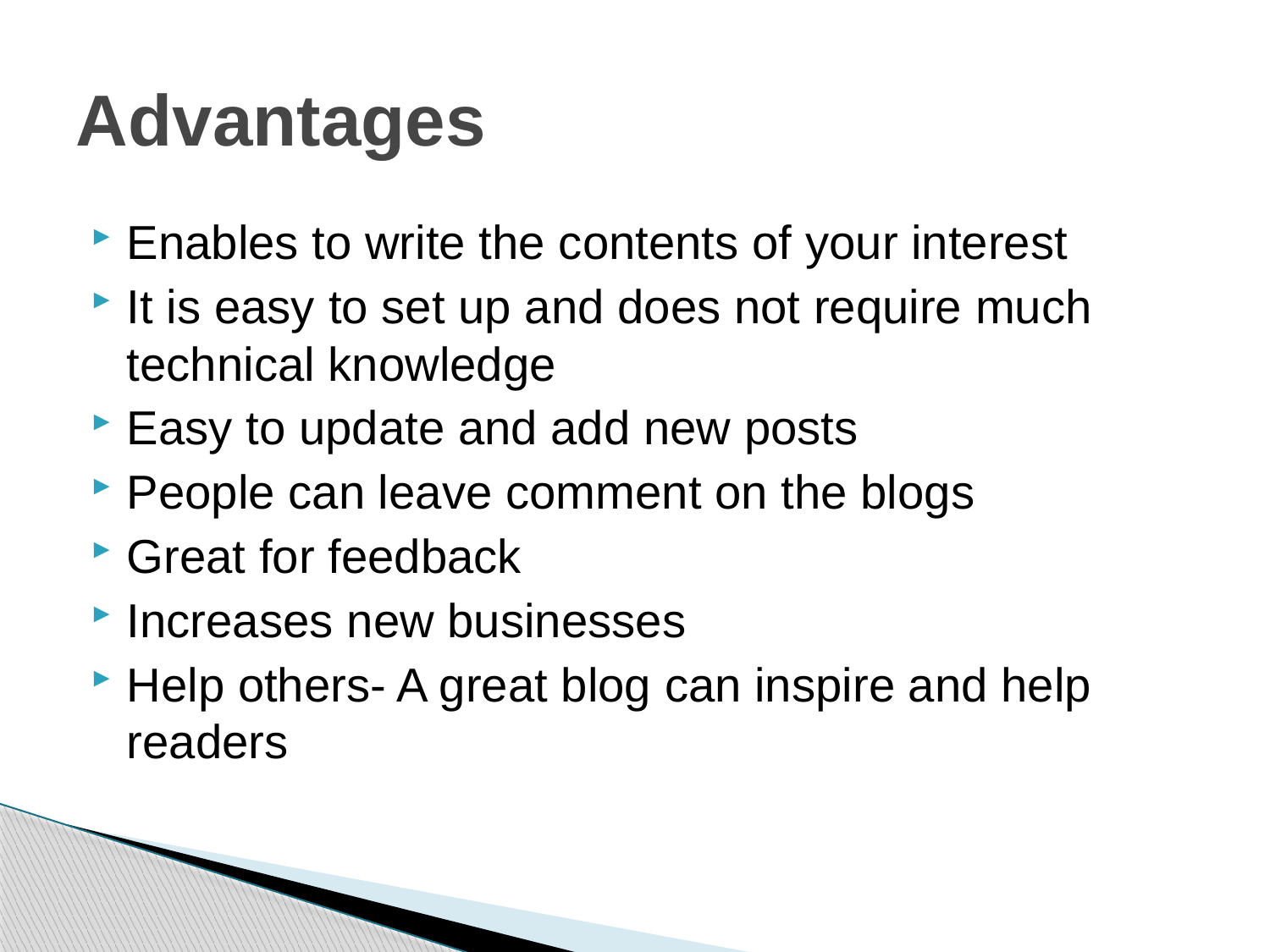

# Advantages
Enables to write the contents of your interest
It is easy to set up and does not require much technical knowledge
Easy to update and add new posts
People can leave comment on the blogs
Great for feedback
Increases new businesses
Help others- A great blog can inspire and help readers